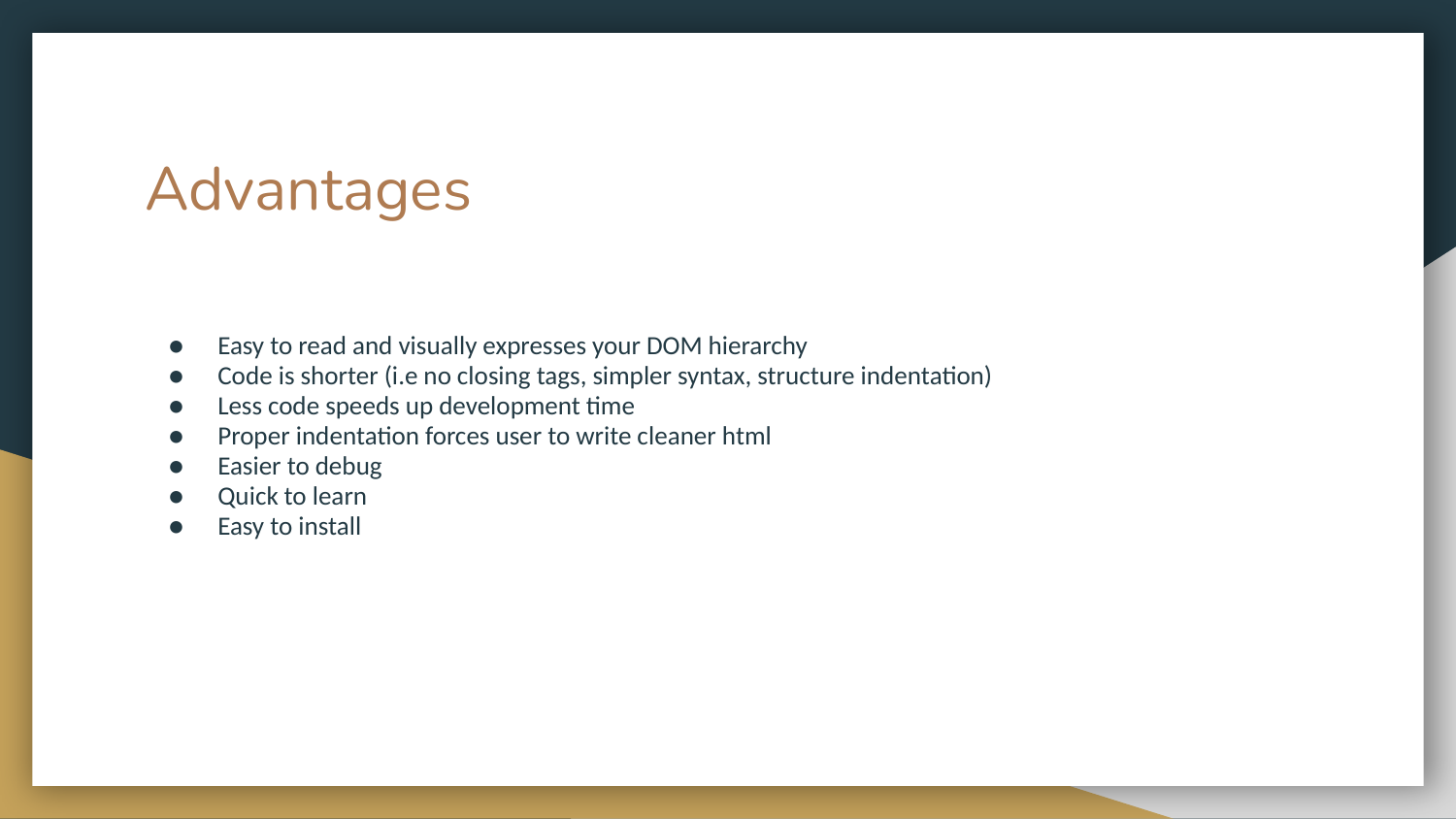

# Advantages
Easy to read and visually expresses your DOM hierarchy
Code is shorter (i.e no closing tags, simpler syntax, structure indentation)
Less code speeds up development time
Proper indentation forces user to write cleaner html
Easier to debug
Quick to learn
Easy to install